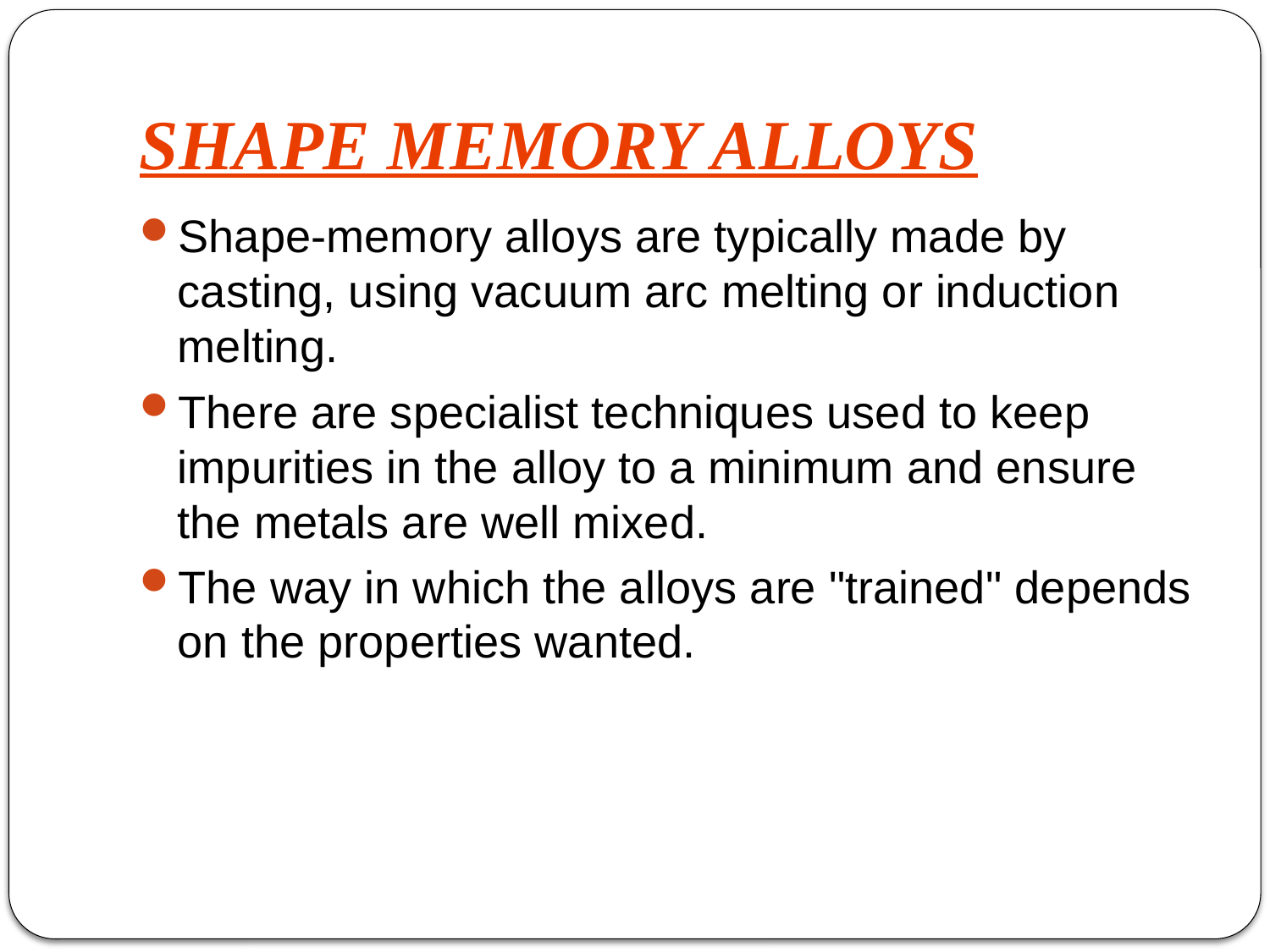

# SHAPE MEMORY ALLOYS
Shape-memory alloys are typically made by casting, using vacuum arc melting or induction melting.
There are specialist techniques used to keep impurities in the alloy to a minimum and ensure the metals are well mixed.
The way in which the alloys are "trained" depends on the properties wanted.